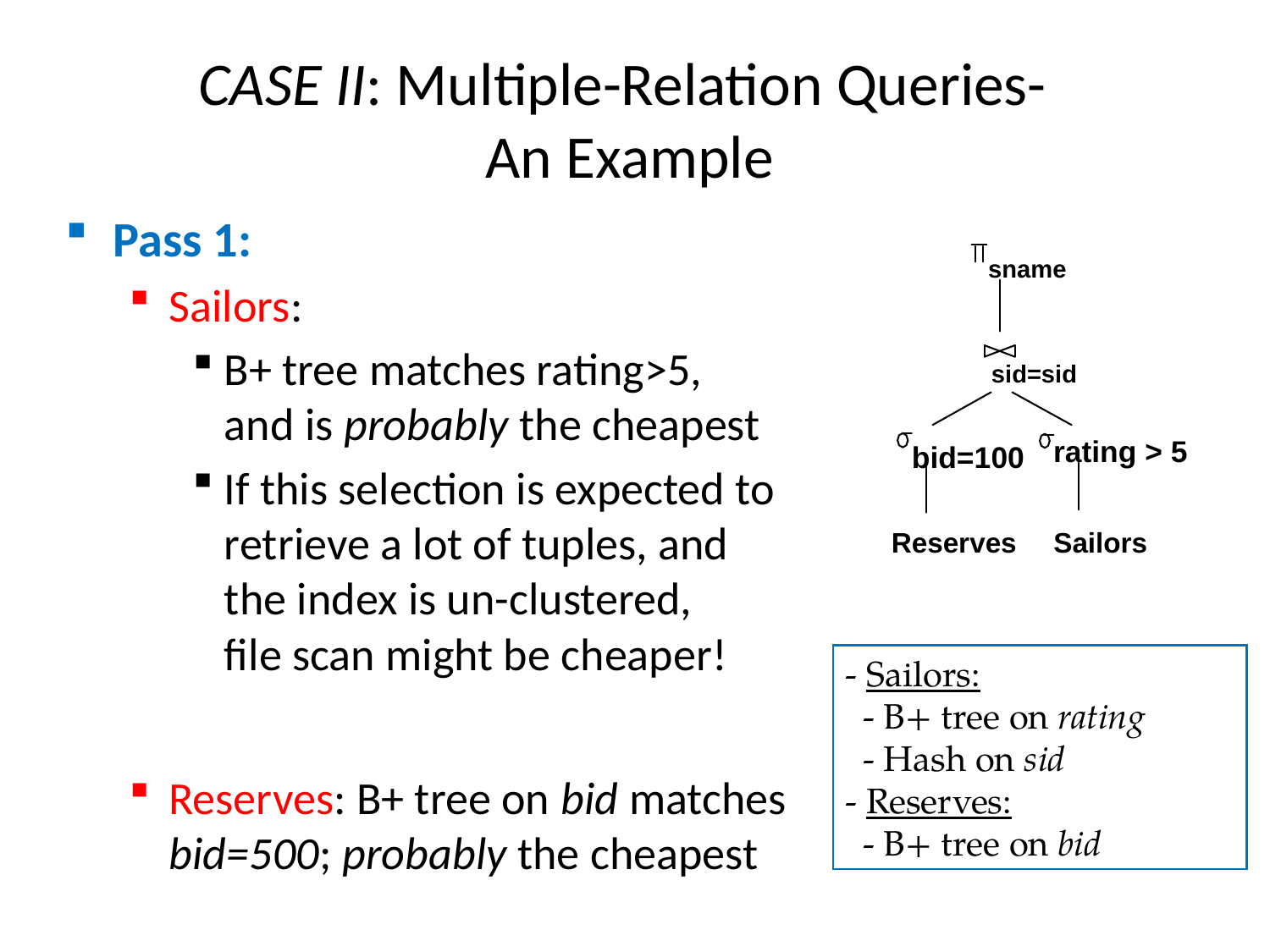

# CASE II: Multiple-Relation Queries- An Example
Pass 1:
Sailors:
B+ tree matches rating>5,
and is probably the cheapest
If this selection is expected to
retrieve a lot of tuples, and
the index is un-clustered,
file scan might be cheaper!

Reserves: B+ tree on bid matches
bid=500; probably the cheapest

sname

sid=sid

rating > 5
bid=100

Sailors
Reserves
- Sailors:
  - B+ tree on rating
  - Hash on sid
- Reserves:
  - B+ tree on bid